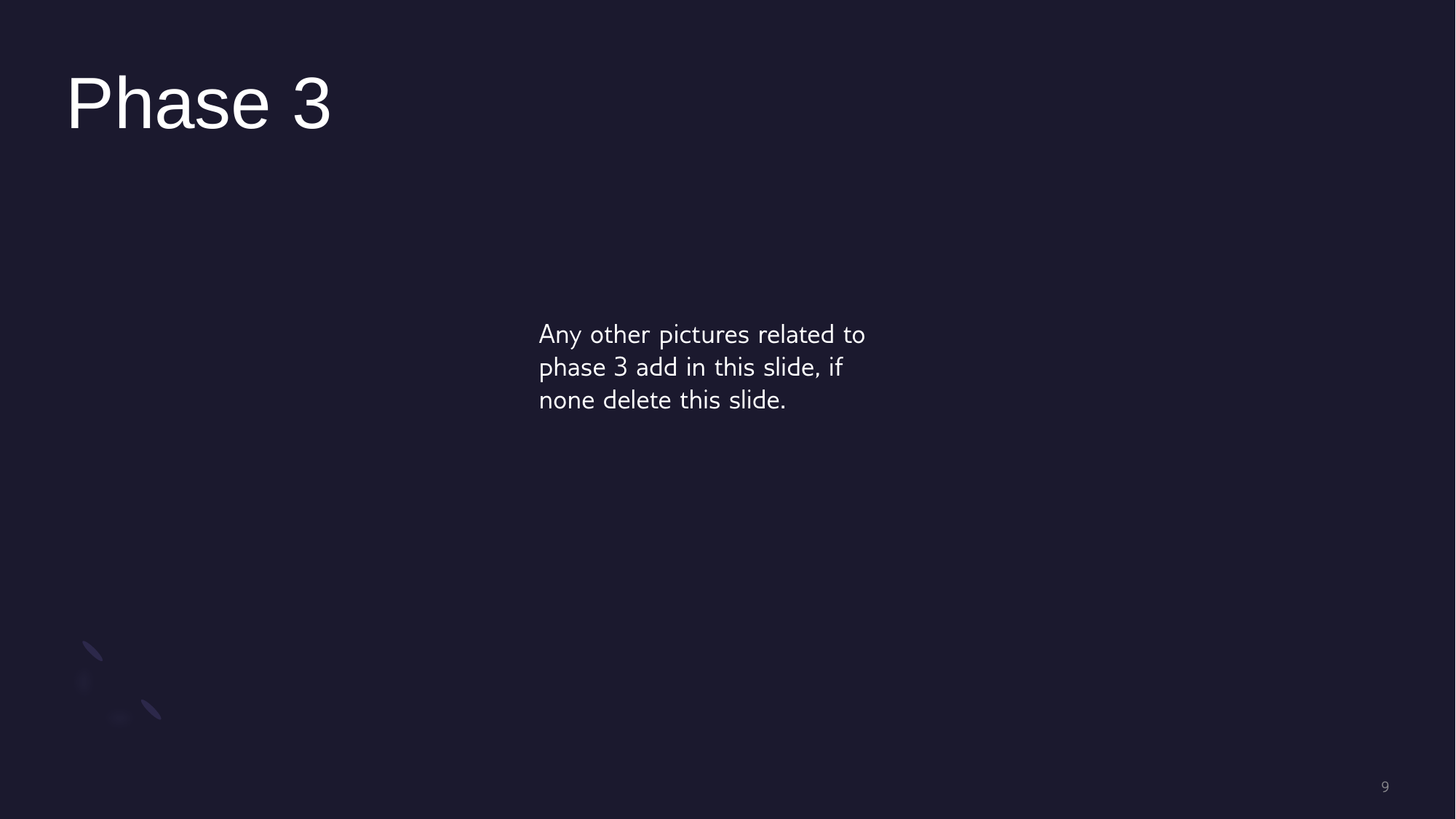

# Phase 3
Any other pictures related to phase 3 add in this slide, if none delete this slide.
9